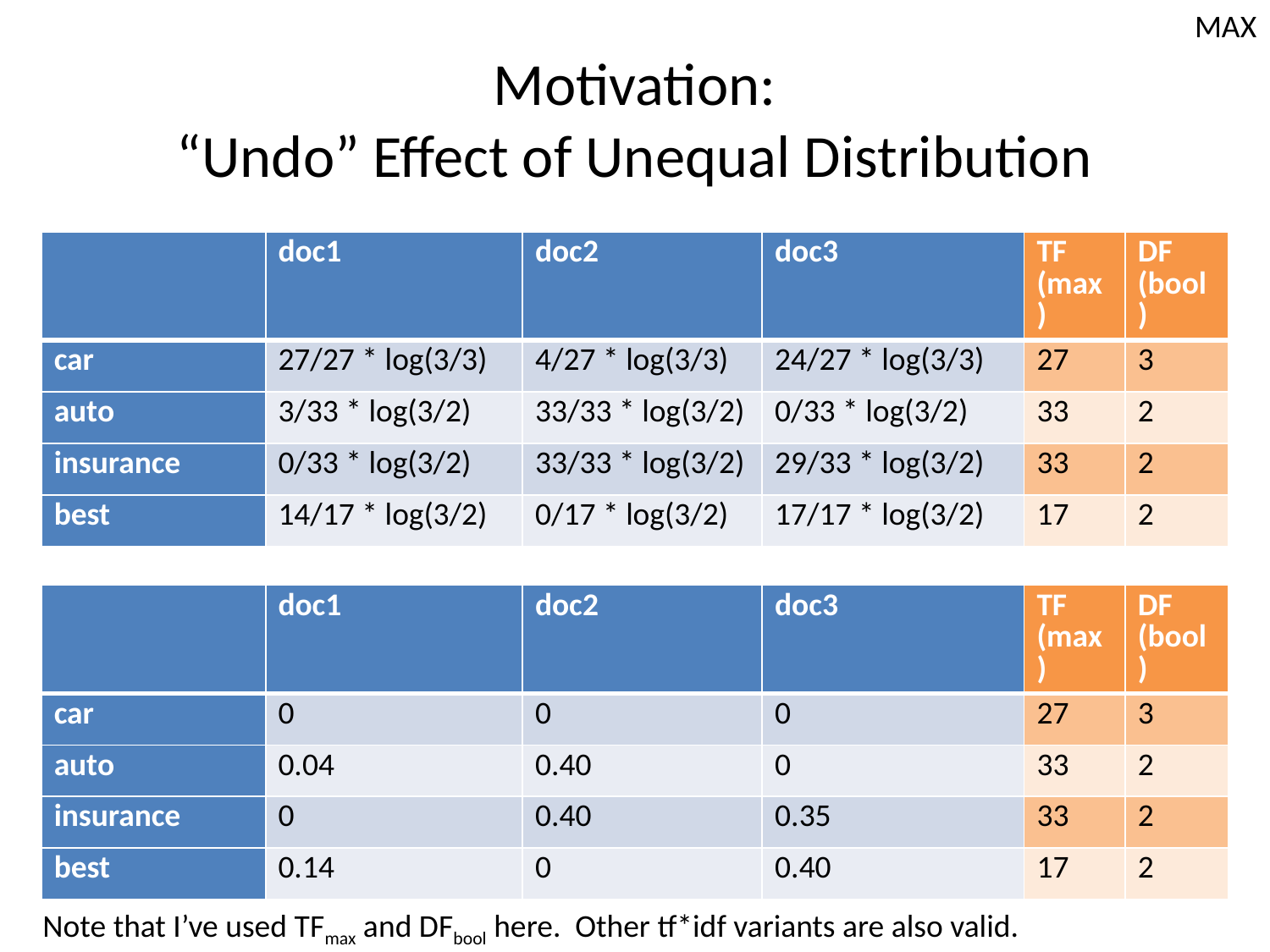

MAX
# Motivation: “Undo” Effect of Unequal Distribution
|  | doc1 | doc2 | doc3 | TF (max) | DF (bool) |
| --- | --- | --- | --- | --- | --- |
| car | 27/27 \* log(3/3) | 4/27 \* log(3/3) | 24/27 \* log(3/3) | 27 | 3 |
| auto | 3/33 \* log(3/2) | 33/33 \* log(3/2) | 0/33 \* log(3/2) | 33 | 2 |
| insurance | 0/33 \* log(3/2) | 33/33 \* log(3/2) | 29/33 \* log(3/2) | 33 | 2 |
| best | 14/17 \* log(3/2) | 0/17 \* log(3/2) | 17/17 \* log(3/2) | 17 | 2 |
|  | doc1 | doc2 | doc3 | TF (max) | DF (bool) |
| --- | --- | --- | --- | --- | --- |
| car | 0 | 0 | 0 | 27 | 3 |
| auto | 0.04 | 0.40 | 0 | 33 | 2 |
| insurance | 0 | 0.40 | 0.35 | 33 | 2 |
| best | 0.14 | 0 | 0.40 | 17 | 2 |
Note that I’ve used TFmax and DFbool here.  Other tf*idf variants are also valid.